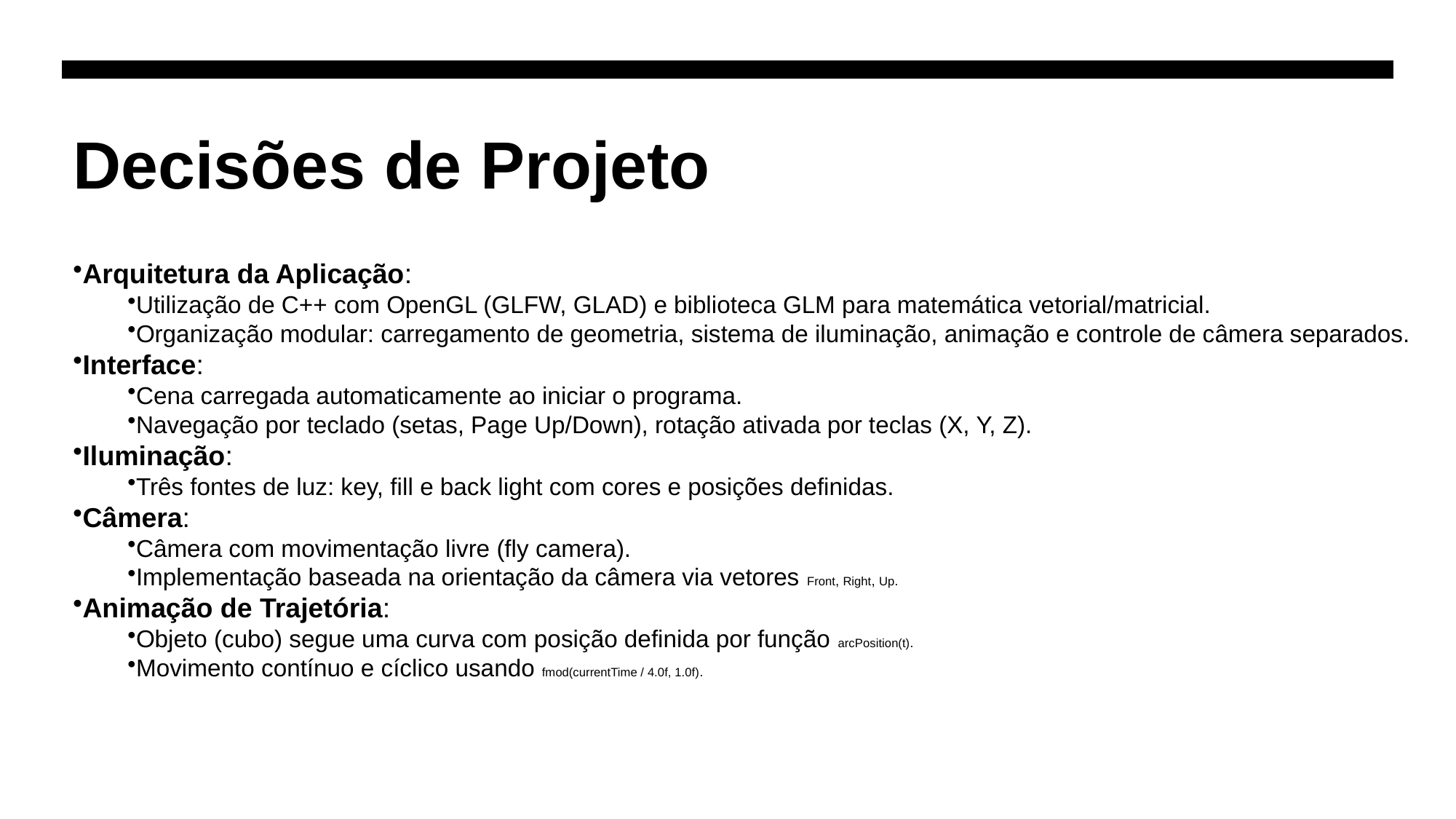

# Decisões de Projeto
Arquitetura da Aplicação:
Utilização de C++ com OpenGL (GLFW, GLAD) e biblioteca GLM para matemática vetorial/matricial.
Organização modular: carregamento de geometria, sistema de iluminação, animação e controle de câmera separados.
Interface:
Cena carregada automaticamente ao iniciar o programa.
Navegação por teclado (setas, Page Up/Down), rotação ativada por teclas (X, Y, Z).
Iluminação:
Três fontes de luz: key, fill e back light com cores e posições definidas.
Câmera:
Câmera com movimentação livre (fly camera).
Implementação baseada na orientação da câmera via vetores Front, Right, Up.
Animação de Trajetória:
Objeto (cubo) segue uma curva com posição definida por função arcPosition(t).
Movimento contínuo e cíclico usando fmod(currentTime / 4.0f, 1.0f).